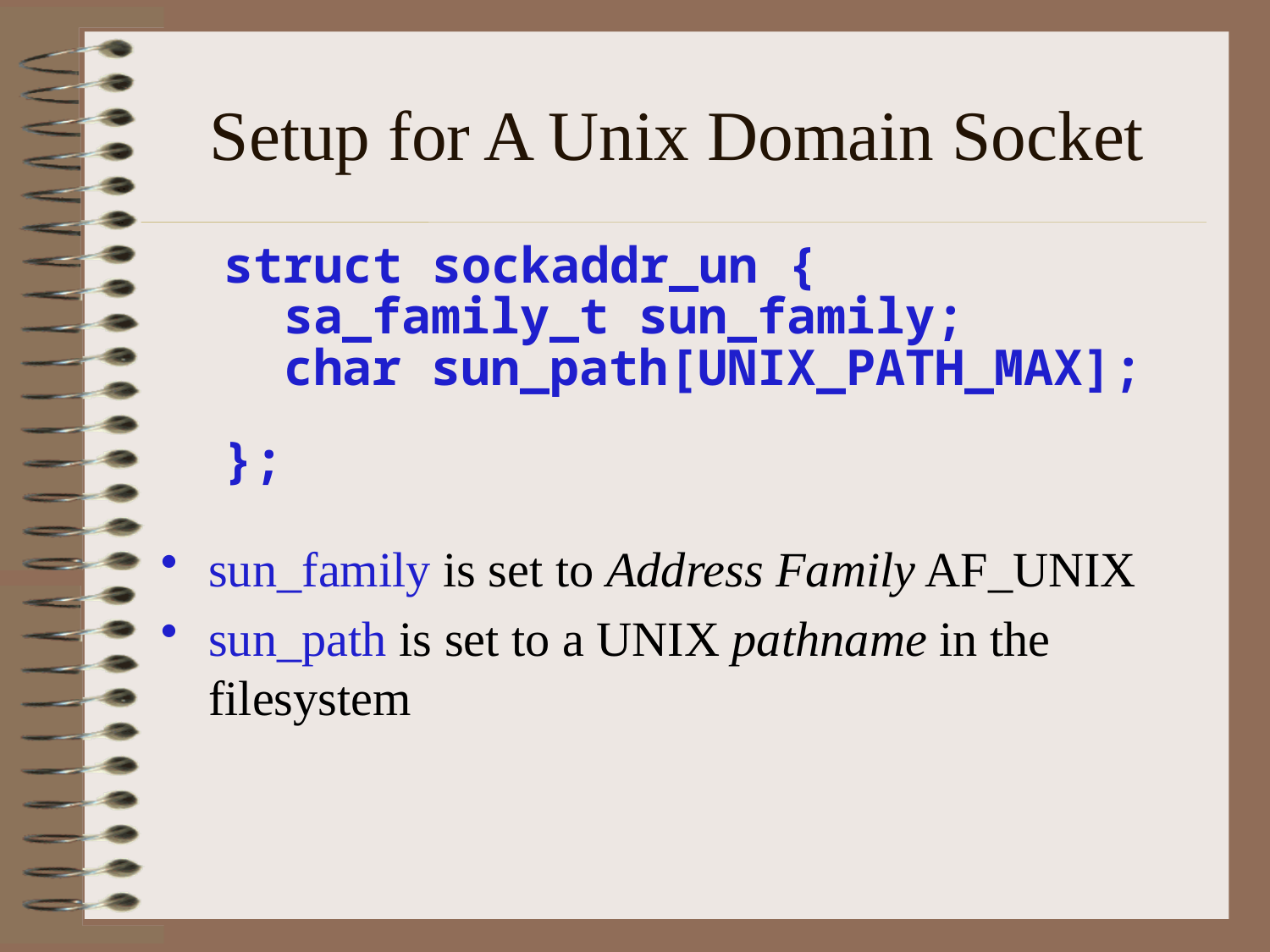

# Setup for A Unix Domain Socket
struct sockaddr_un {
  sa_family_t sun_family;
  char sun_path[UNIX_PATH_MAX];
};
sun_family is set to Address Family AF_UNIX
sun_path is set to a UNIX pathname in the filesystem